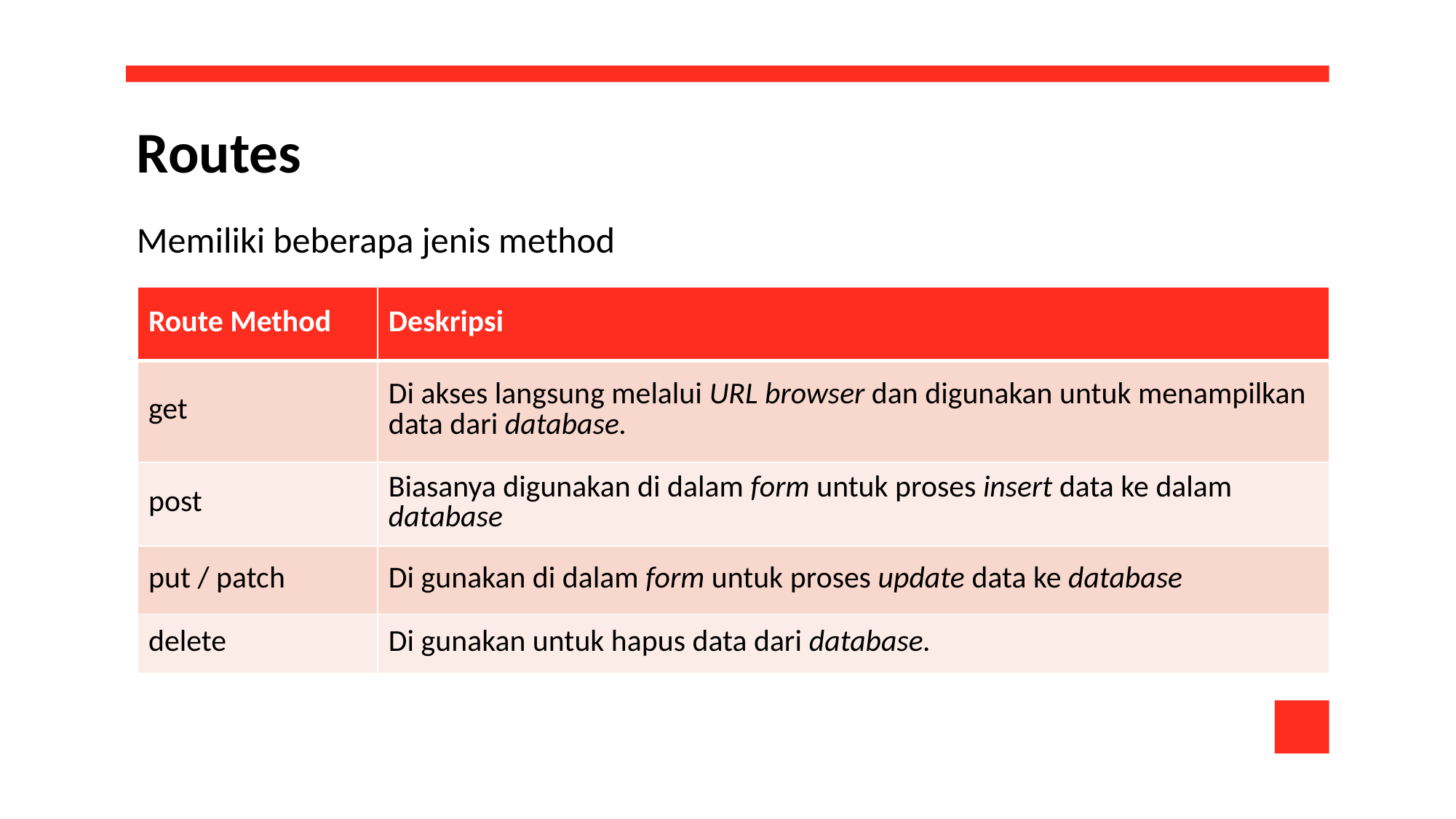

Routes
Memiliki beberapa jenis method
| Route Method | Deskripsi |
| --- | --- |
| get | Di akses langsung melalui URL browser dan digunakan untuk menampilkan data dari database. |
| post | Biasanya digunakan di dalam form untuk proses insert data ke dalam database |
| put / patch | Di gunakan di dalam form untuk proses update data ke database |
| delete | Di gunakan untuk hapus data dari database. |